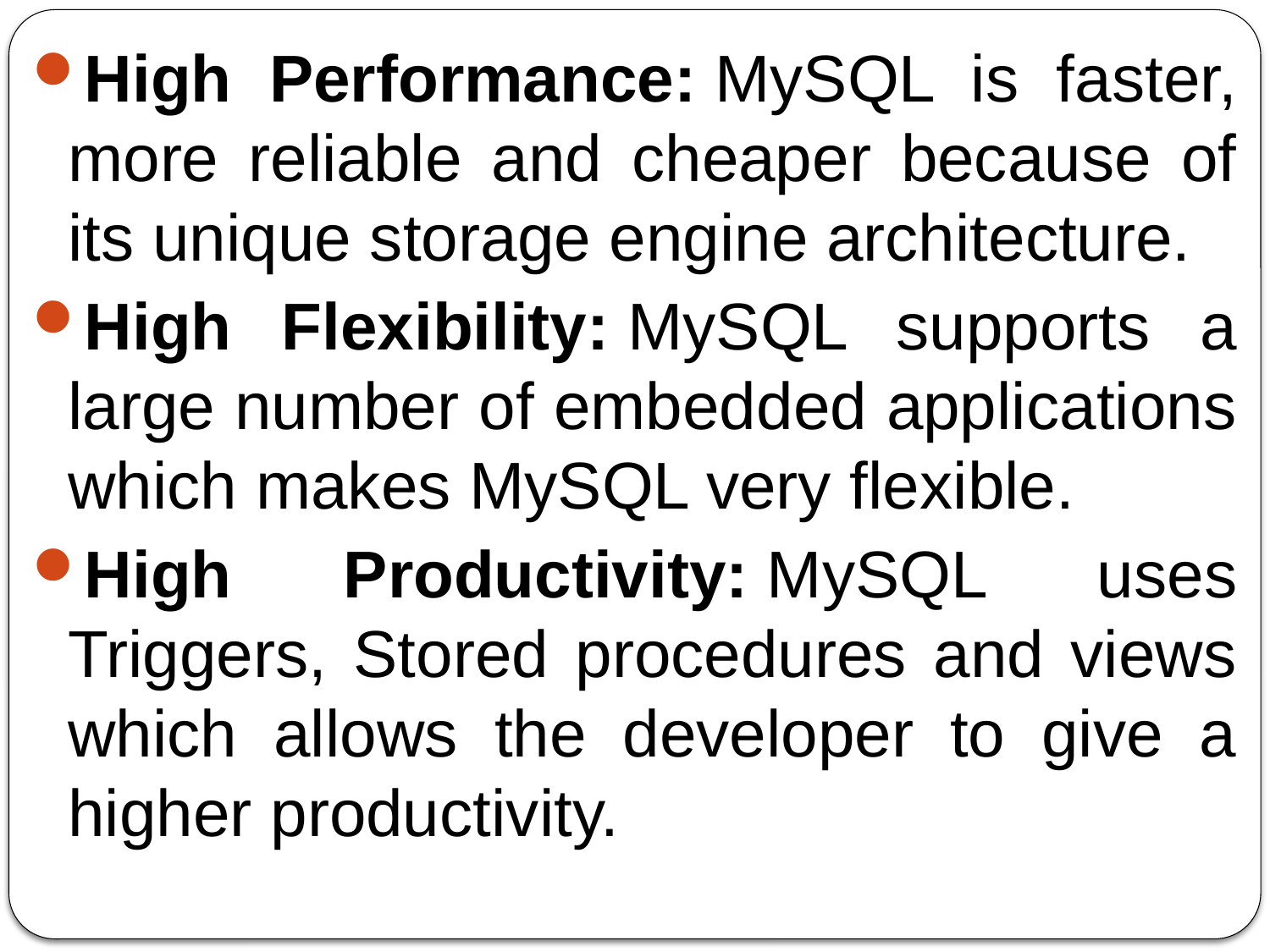

High Performance: MySQL is faster, more reliable and cheaper because of its unique storage engine architecture.
High Flexibility: MySQL supports a large number of embedded applications which makes MySQL very flexible.
High Productivity: MySQL uses Triggers, Stored procedures and views which allows the developer to give a higher productivity.